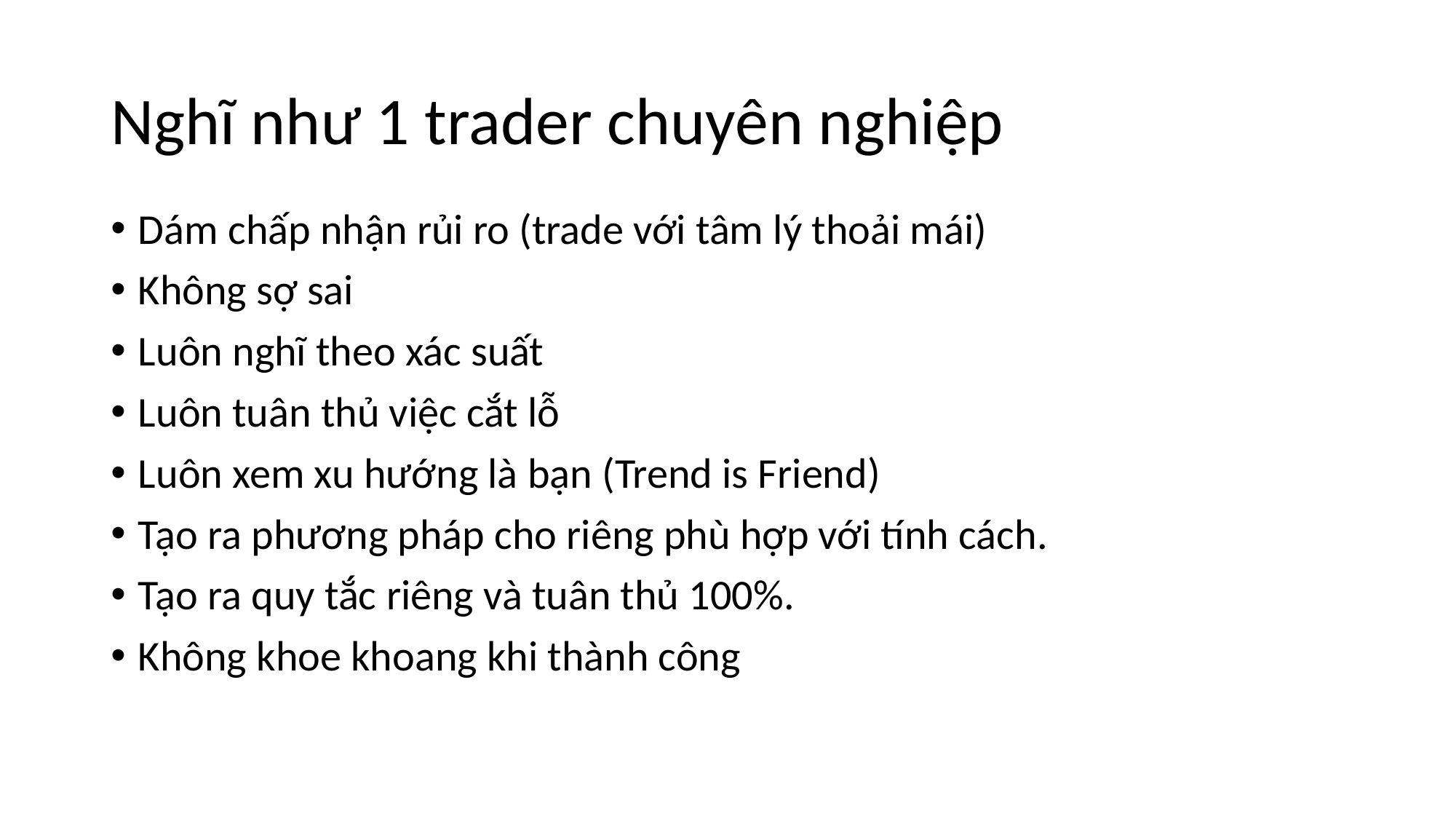

# Nghĩ như 1 trader chuyên nghiệp
Dám chấp nhận rủi ro (trade với tâm lý thoải mái)
Không sợ sai
Luôn nghĩ theo xác suất
Luôn tuân thủ việc cắt lỗ
Luôn xem xu hướng là bạn (Trend is Friend)
Tạo ra phương pháp cho riêng phù hợp với tính cách.
Tạo ra quy tắc riêng và tuân thủ 100%.
Không khoe khoang khi thành công